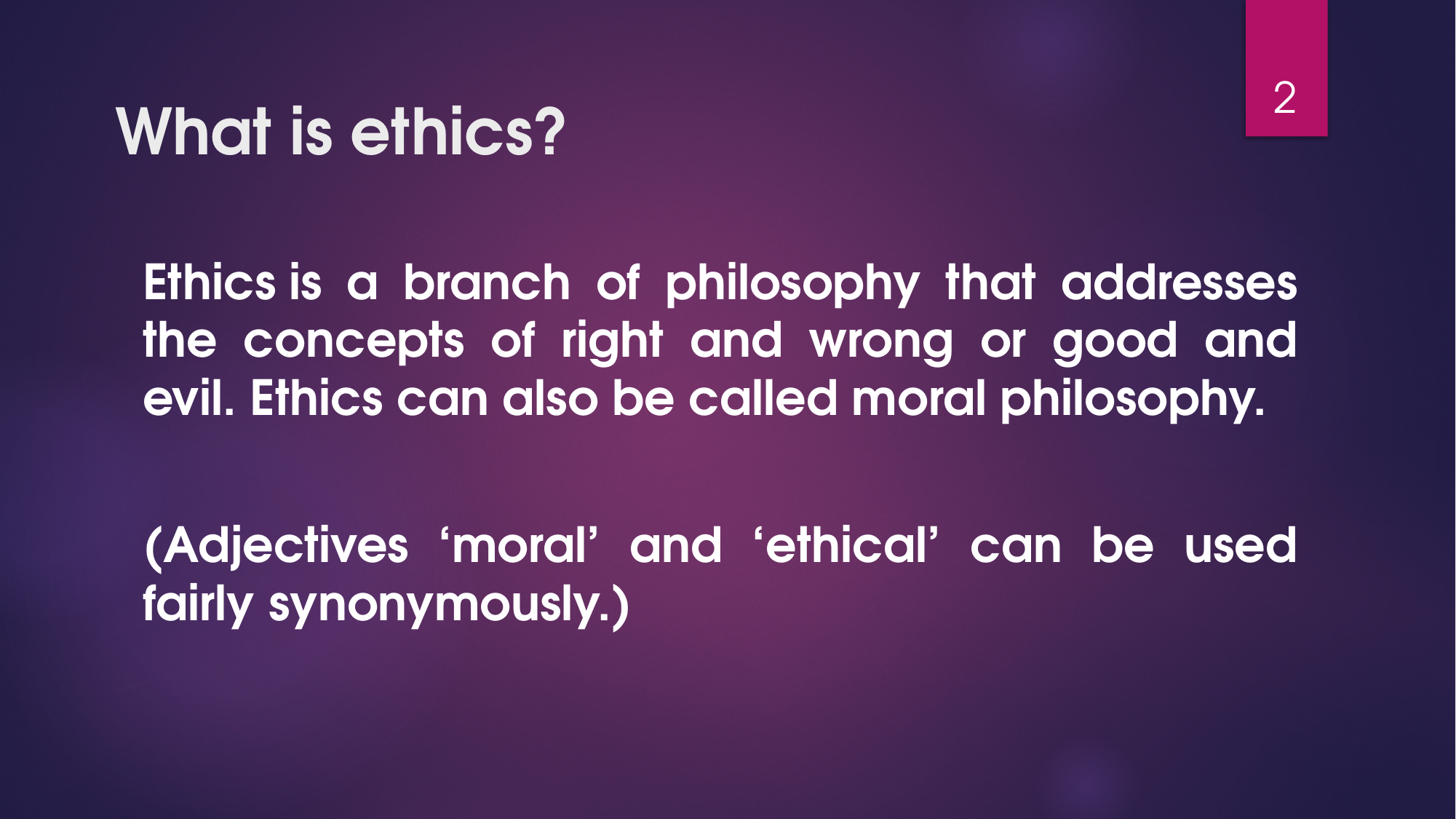

2
# What is ethics?
Ethics is a branch of philosophy that addresses the concepts of right and wrong or good and evil. Ethics can also be called moral philosophy.

(Adjectives ‘moral’ and ‘ethical’ can be used fairly synonymously.)